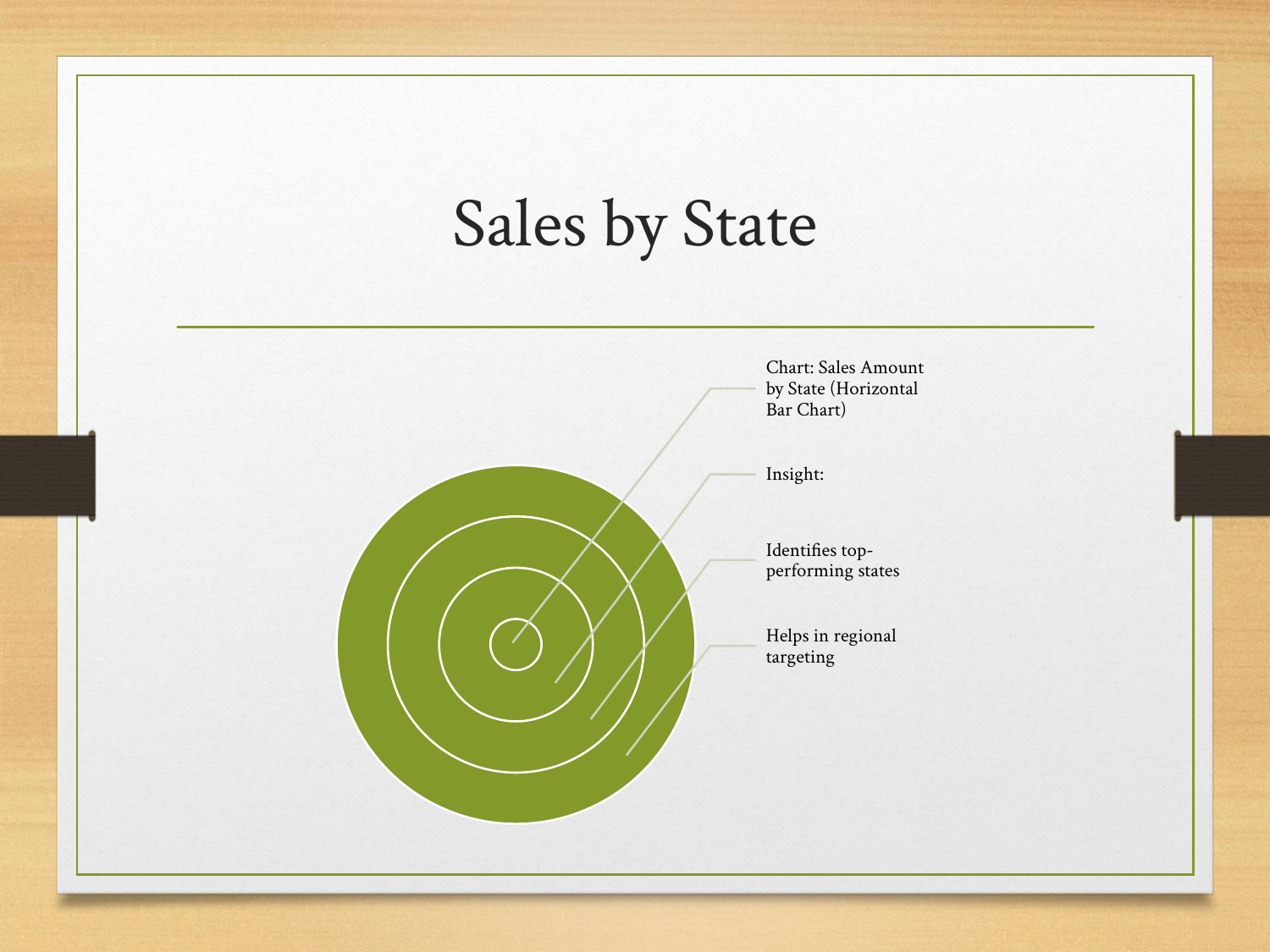

# Sales by State
Chart: Sales Amount by State (Horizontal Bar Chart)
Insight:
Identifies top-performing states
Helps in regional targeting